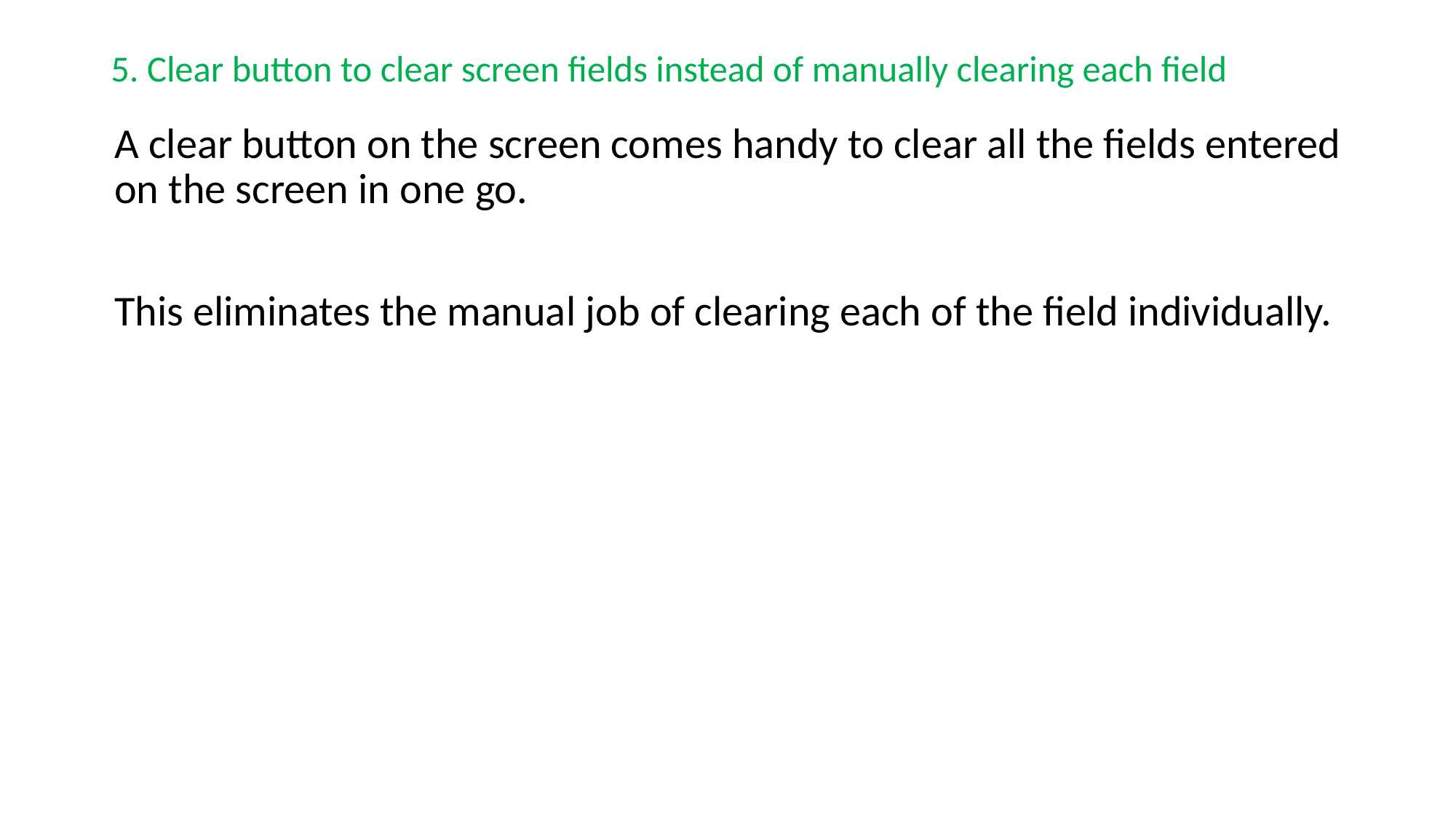

# 5. Clear button to clear screen fields instead of manually clearing each field
A clear button on the screen comes handy to clear all the fields entered on the screen in one go.

This eliminates the manual job of clearing each of the field individually.